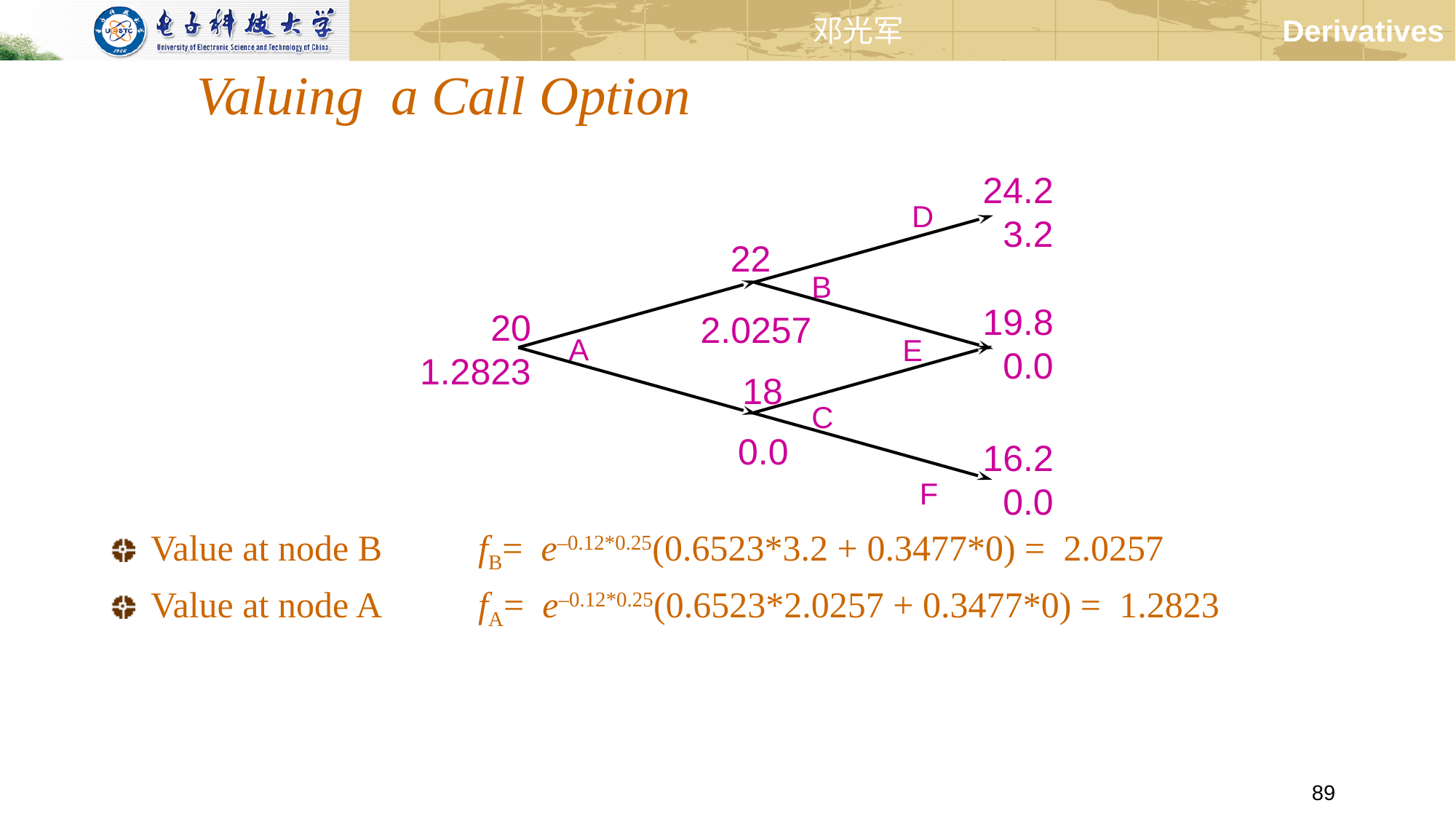

Valuing  a Call Option
24.2
3.2
D

22
B
19.8
0.0
20
1.2823
2.0257
A
E
18
C
0.0
16.2
0.0
F
Value at node B 	fB=  e–0.12*0.25(0.6523*3.2 + 0.3477*0) =  2.0257
Value at node A 	fA=  e–0.12*0.25(0.6523*2.0257 + 0.3477*0) =  1.2823